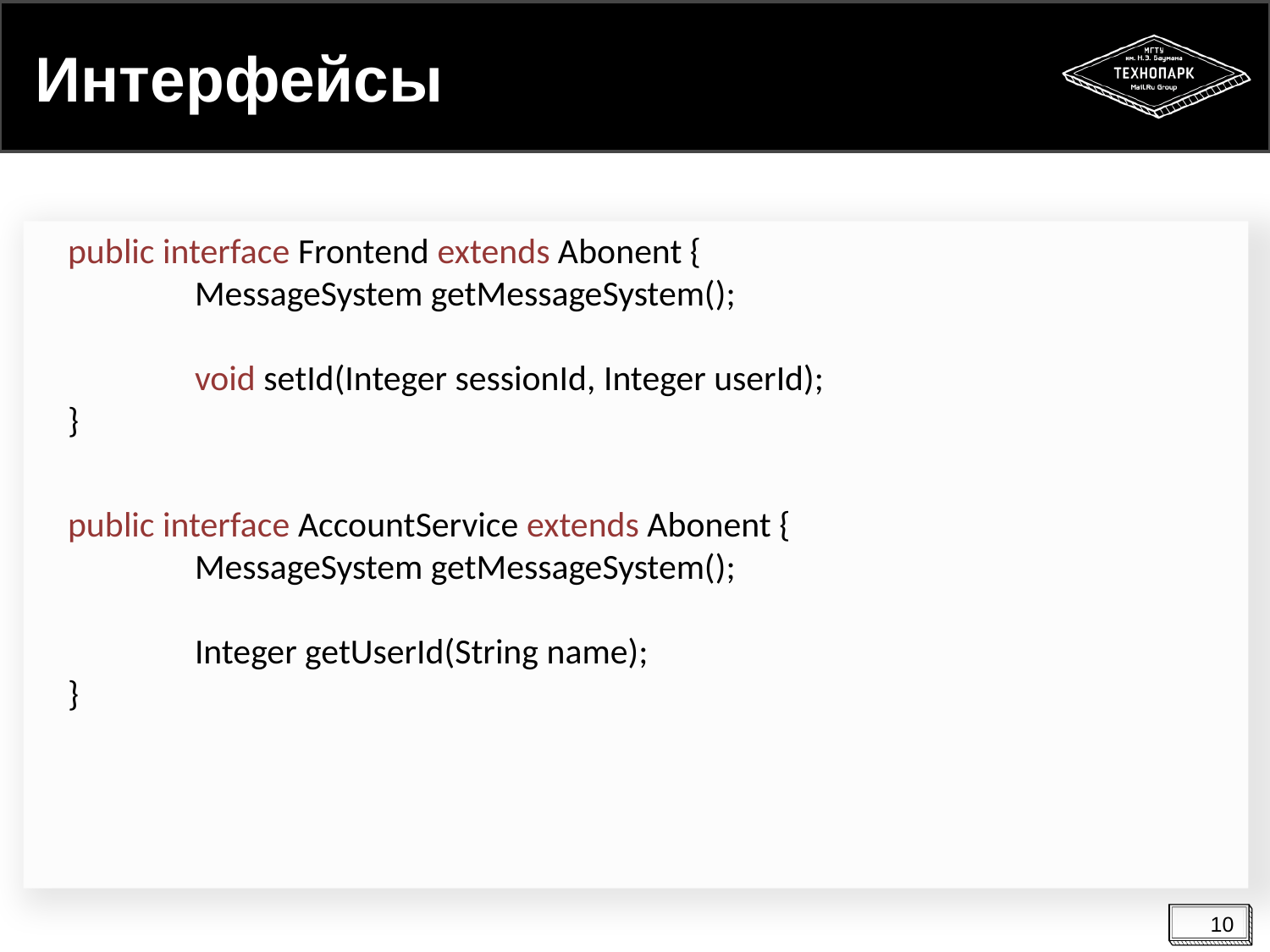

# Интерфейсы

public interface Frontend extends Abonent {
	MessageSystem getMessageSystem();

	void setId(Integer sessionId, Integer userId);
}
public interface AccountService extends Abonent {
	MessageSystem getMessageSystem();

	Integer getUserId(String name);
}
10